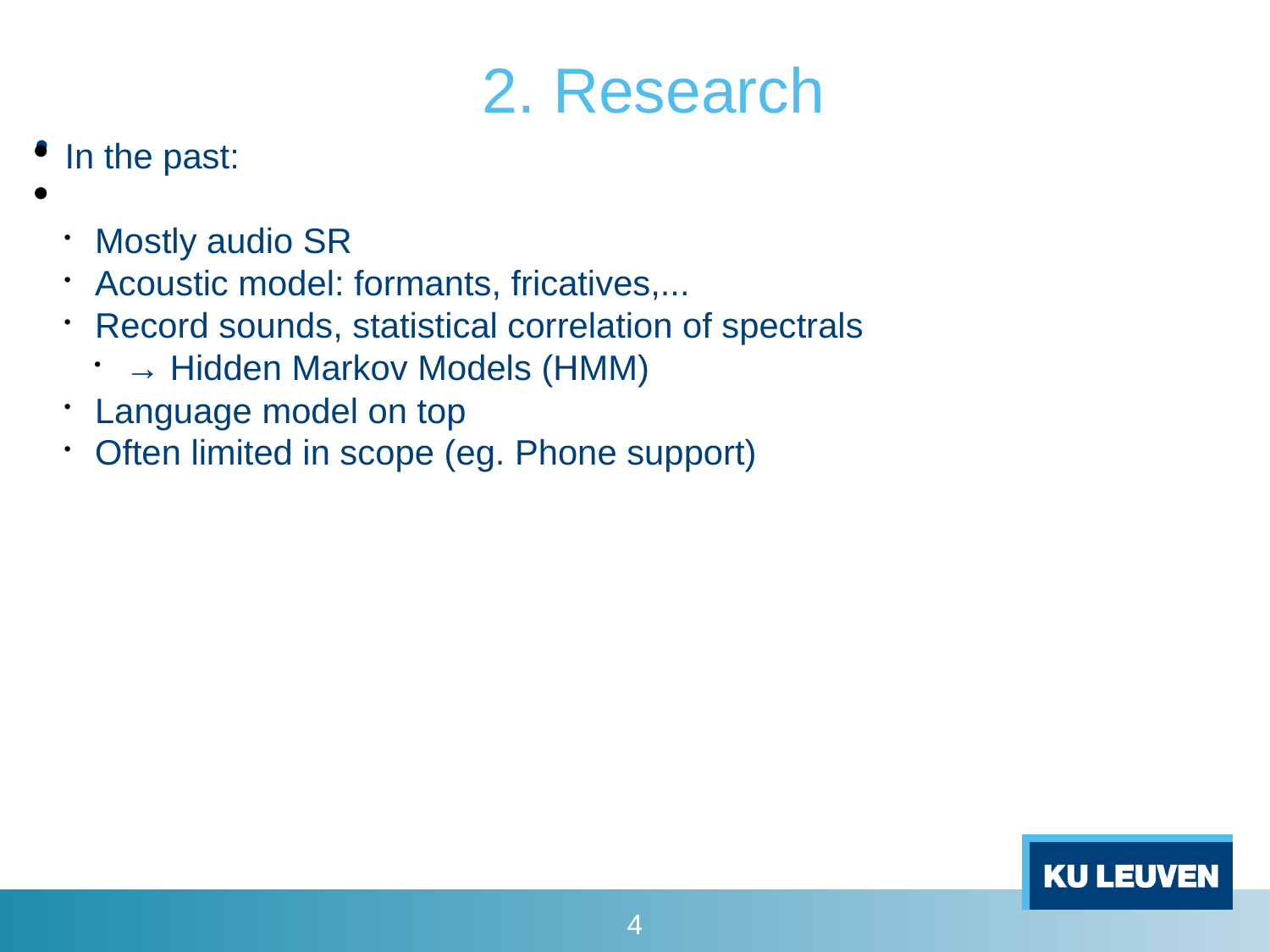

2. Research

In the past:

Mostly audio SR
Acoustic model: formants, fricatives,...
Record sounds, statistical correlation of spectrals
→ Hidden Markov Models (HMM)
Language model on top
Often limited in scope (eg. Phone support)

4